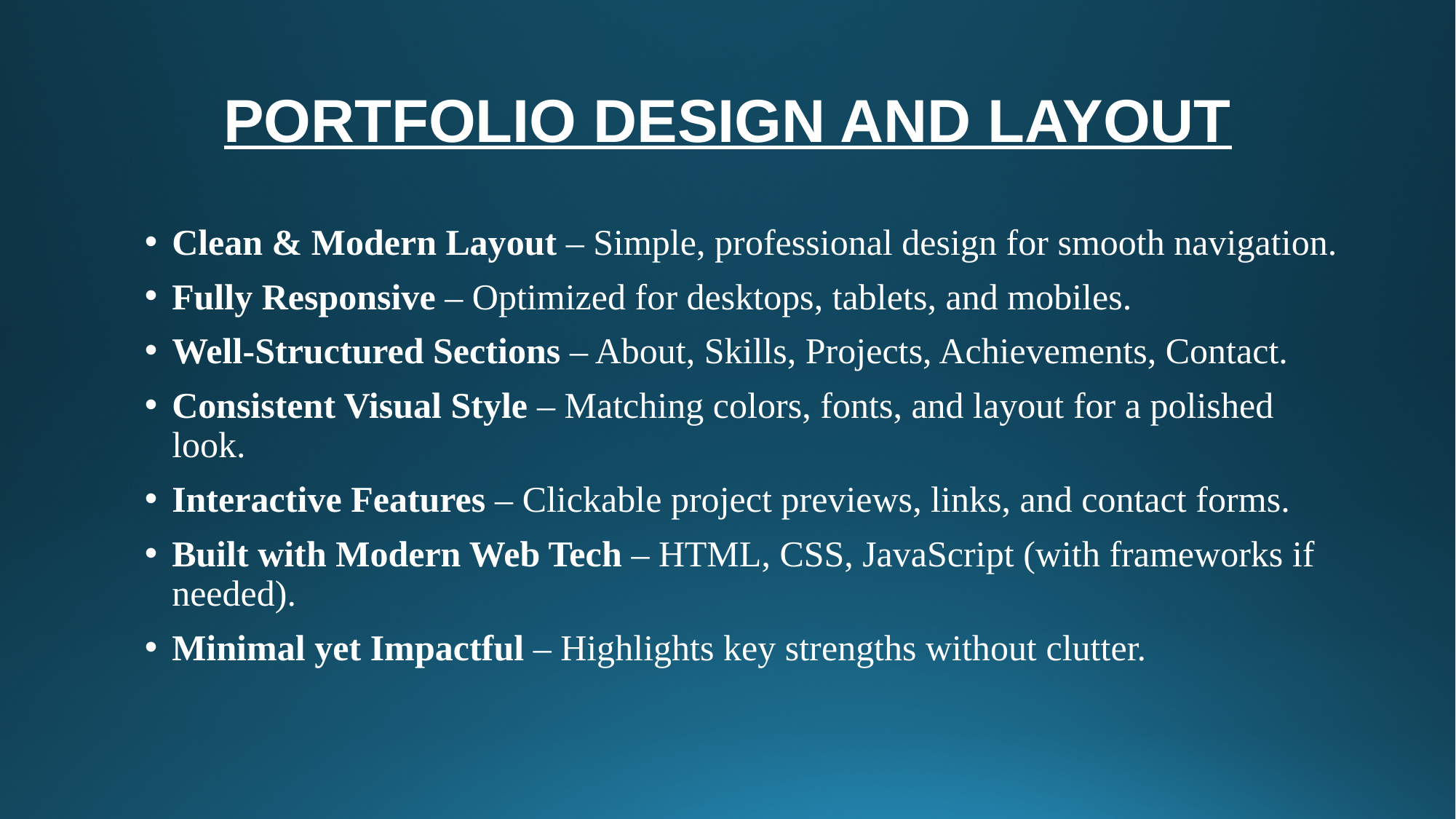

# PORTFOLIO DESIGN AND LAYOUT
Clean & Modern Layout – Simple, professional design for smooth navigation.
Fully Responsive – Optimized for desktops, tablets, and mobiles.
Well-Structured Sections – About, Skills, Projects, Achievements, Contact.
Consistent Visual Style – Matching colors, fonts, and layout for a polished look.
Interactive Features – Clickable project previews, links, and contact forms.
Built with Modern Web Tech – HTML, CSS, JavaScript (with frameworks if needed).
Minimal yet Impactful – Highlights key strengths without clutter.